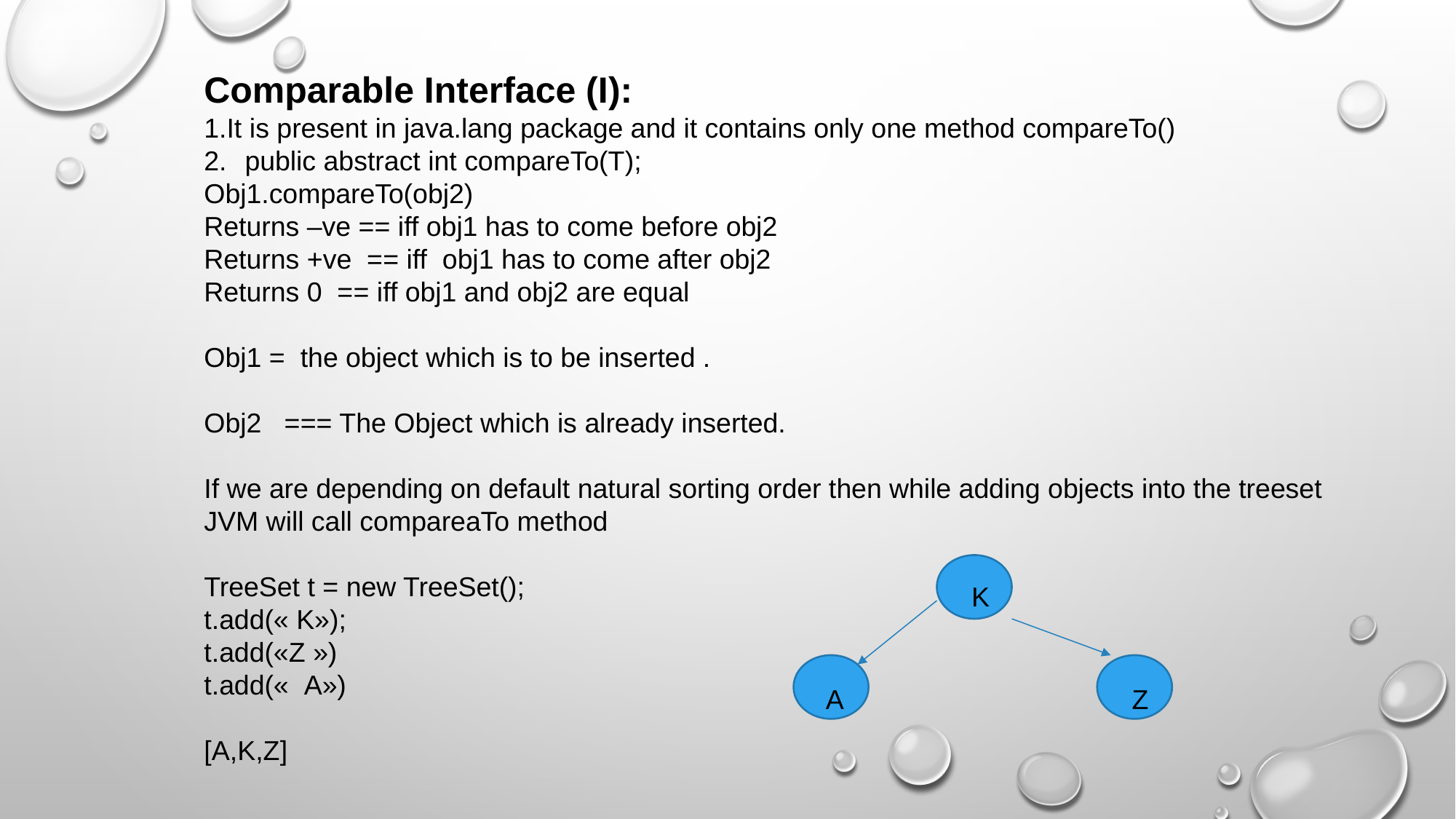

Comparable Interface (I):
1.It is present in java.lang package and it contains only one method compareTo()
public abstract int compareTo(T);
Obj1.compareTo(obj2)
Returns –ve == iff obj1 has to come before obj2
Returns +ve  == iff  obj1 has to come after obj2
Returns 0  == iff obj1 and obj2 are equal

Obj1 =  the object which is to be inserted .

Obj2   === The Object which is already inserted.

If we are depending on default natural sorting order then while adding objects into the treeset JVM will call compareaTo method

TreeSet t = new TreeSet();
t.add(« K»);
t.add(«Z »)
t.add(«  A»)

[A,K,Z]

K

A
Z